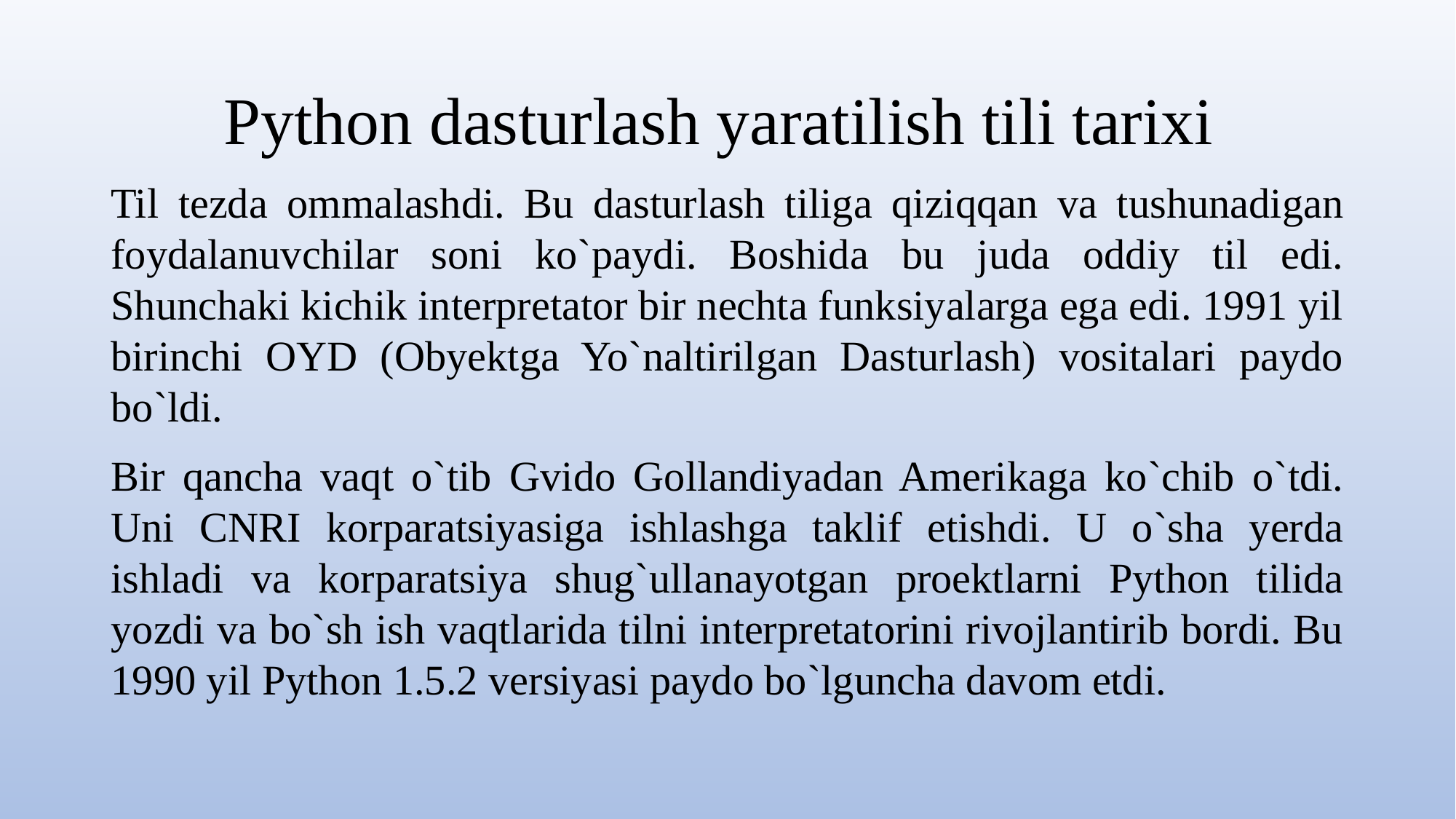

# Python dasturlash yaratilish tili tarixi
Til tezda ommalashdi. Bu dasturlash tiliga qiziqqan va tushunadigan foydalanuvchilar soni ko`paydi. Boshida bu juda oddiy til edi. Shunchaki kichik interpretator bir nechta funksiyalarga ega edi. 1991 yil birinchi OYD (Obyektga Yo`naltirilgan Dasturlash) vositalari paydo bo`ldi.
Bir qancha vaqt o`tib Gvido Gollandiyadan Amerikaga ko`chib o`tdi. Uni CNRI korparatsiyasiga ishlashga taklif etishdi. U o`sha yerda ishladi va korparatsiya shug`ullanayotgan proektlarni Python tilida yozdi va bo`sh ish vaqtlarida tilni interpretatorini rivojlantirib bordi. Bu 1990 yil Python 1.5.2 versiyasi paydo bo`lguncha davom etdi.